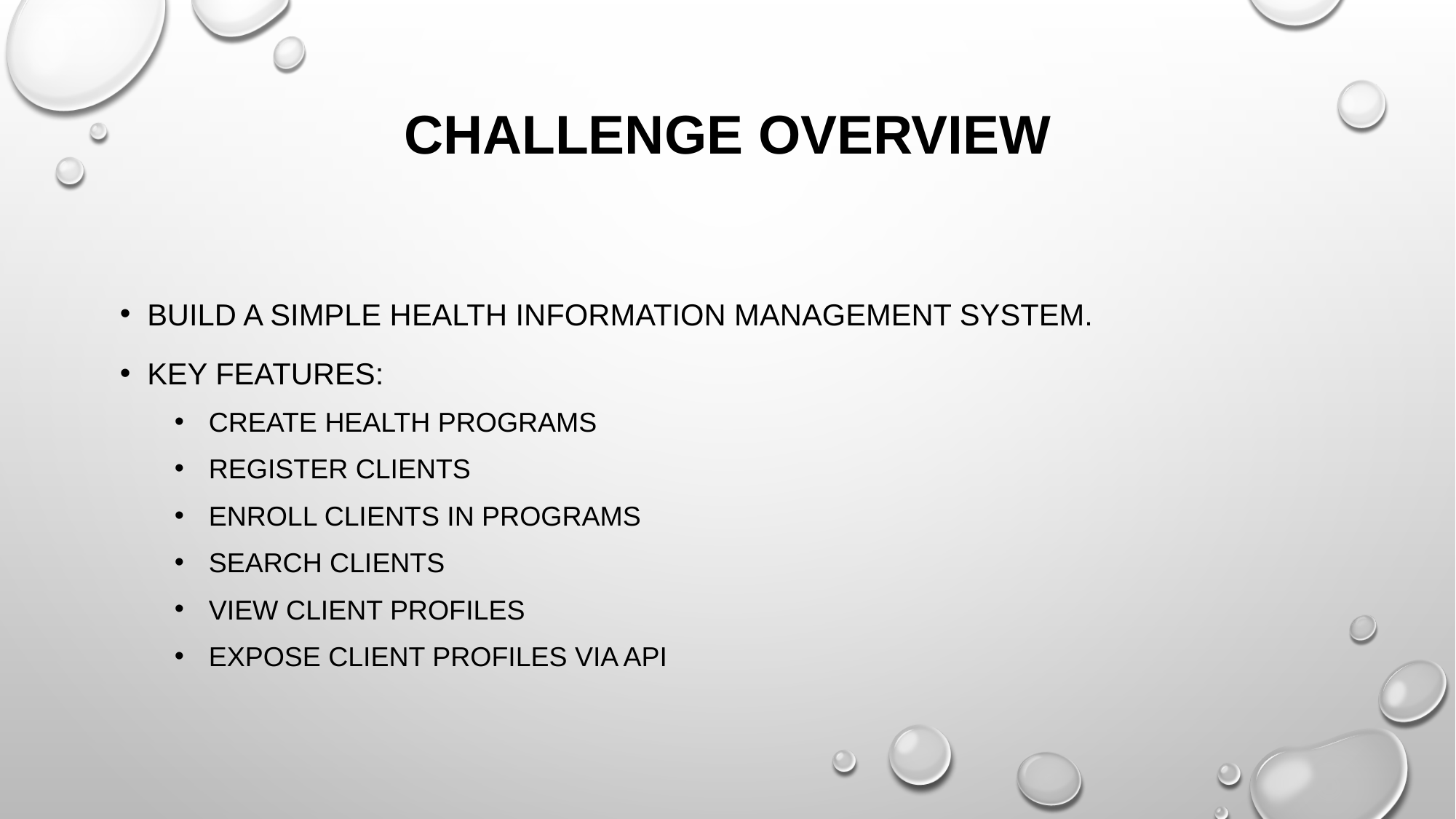

# Challenge Overview
Build a simple Health Information Management System.
Key Features:
Create Health Programs
Register Clients
Enroll Clients in Programs
Search Clients
View Client Profiles
Expose Client Profiles via API